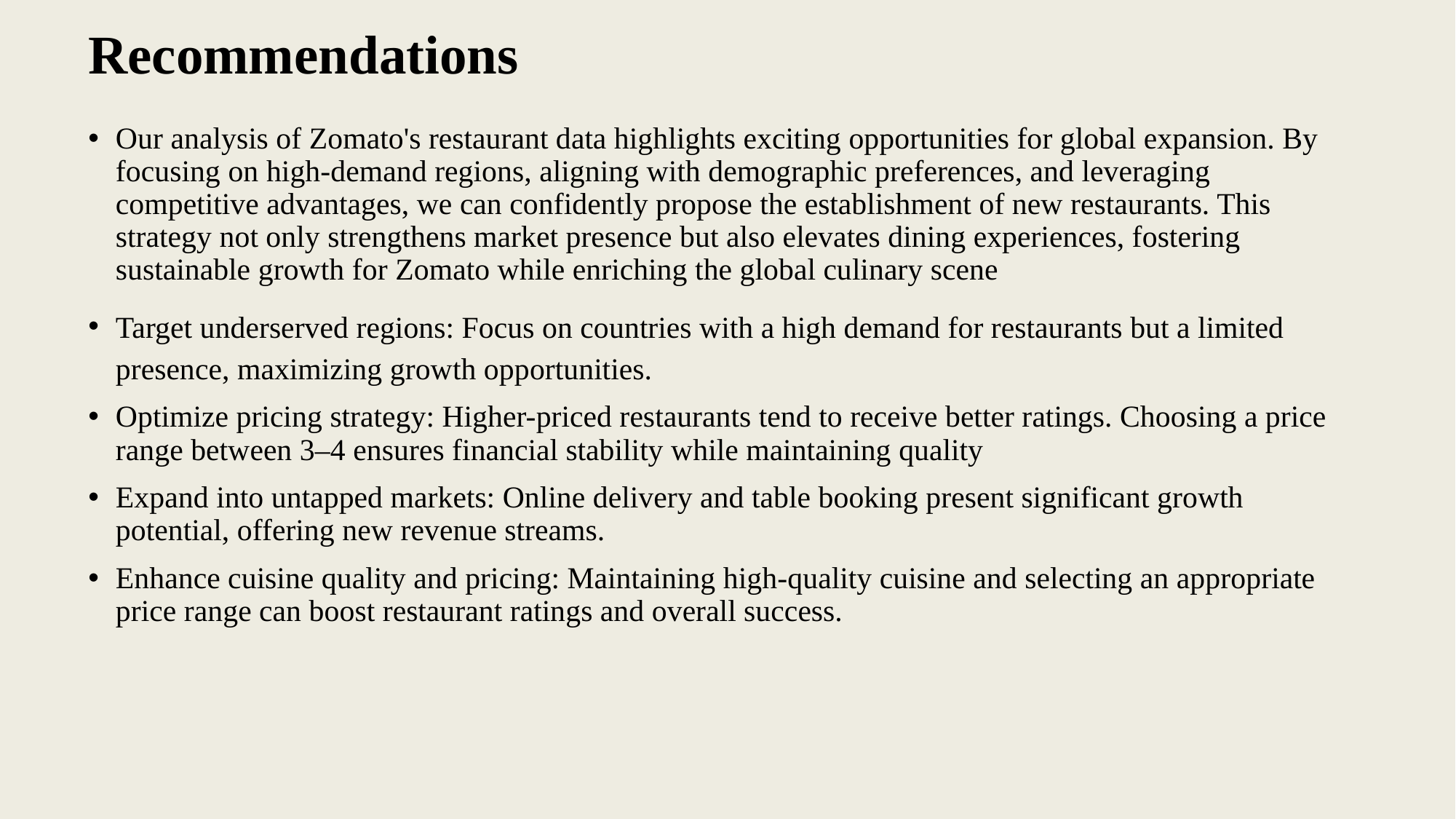

# Recommendations
Our analysis of Zomato's restaurant data highlights exciting opportunities for global expansion. By focusing on high-demand regions, aligning with demographic preferences, and leveraging competitive advantages, we can confidently propose the establishment of new restaurants. This strategy not only strengthens market presence but also elevates dining experiences, fostering sustainable growth for Zomato while enriching the global culinary scene
Target underserved regions: Focus on countries with a high demand for restaurants but a limited presence, maximizing growth opportunities.
Optimize pricing strategy: Higher-priced restaurants tend to receive better ratings. Choosing a price range between 3–4 ensures financial stability while maintaining quality
Expand into untapped markets: Online delivery and table booking present significant growth potential, offering new revenue streams.
Enhance cuisine quality and pricing: Maintaining high-quality cuisine and selecting an appropriate price range can boost restaurant ratings and overall success.